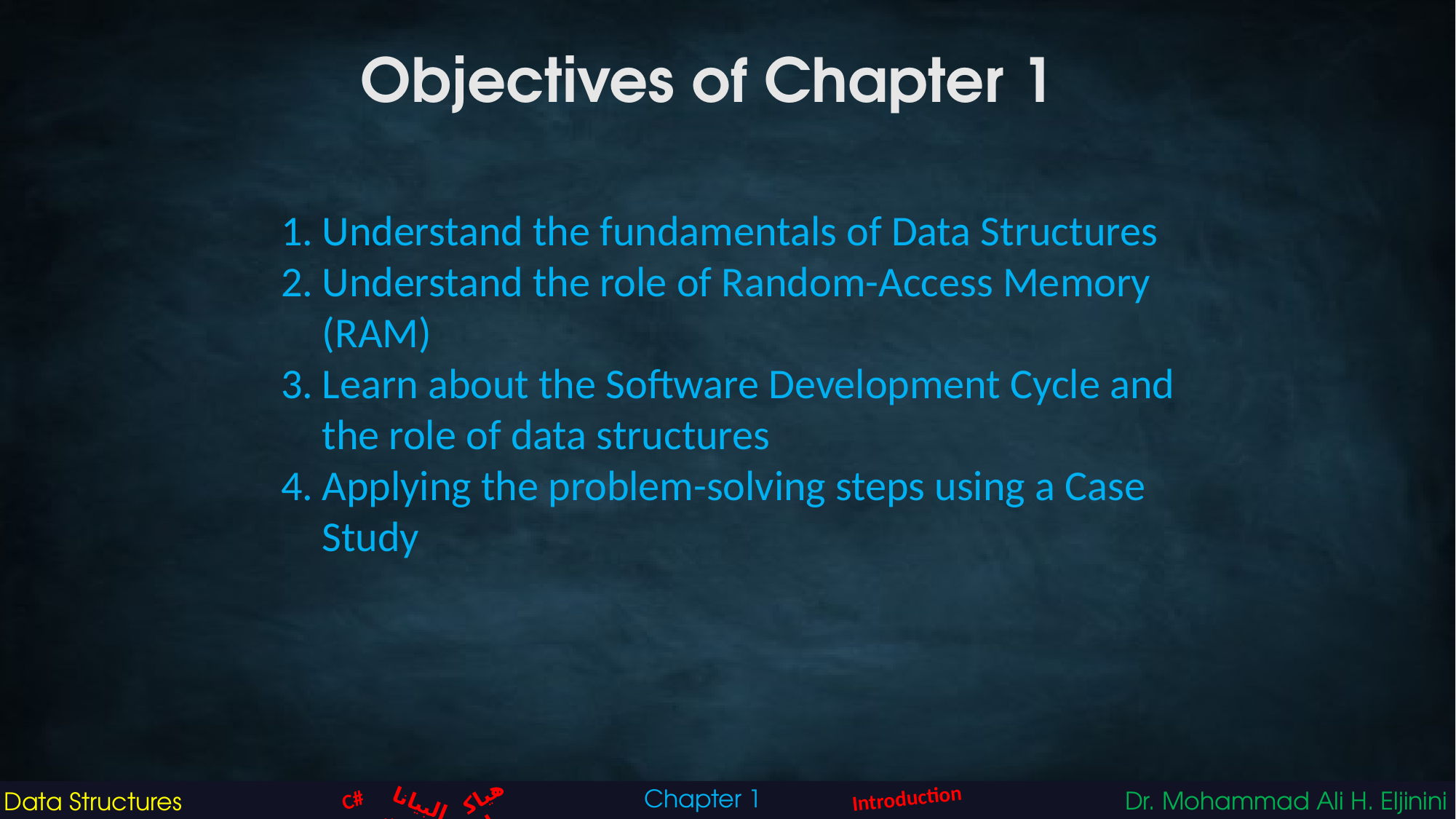

Objectives of Chapter 1
Understand the fundamentals of Data Structures
Understand the role of Random-Access Memory (RAM)
Learn about the Software Development Cycle and the role of data structures
Applying the problem-solving steps using a Case Study